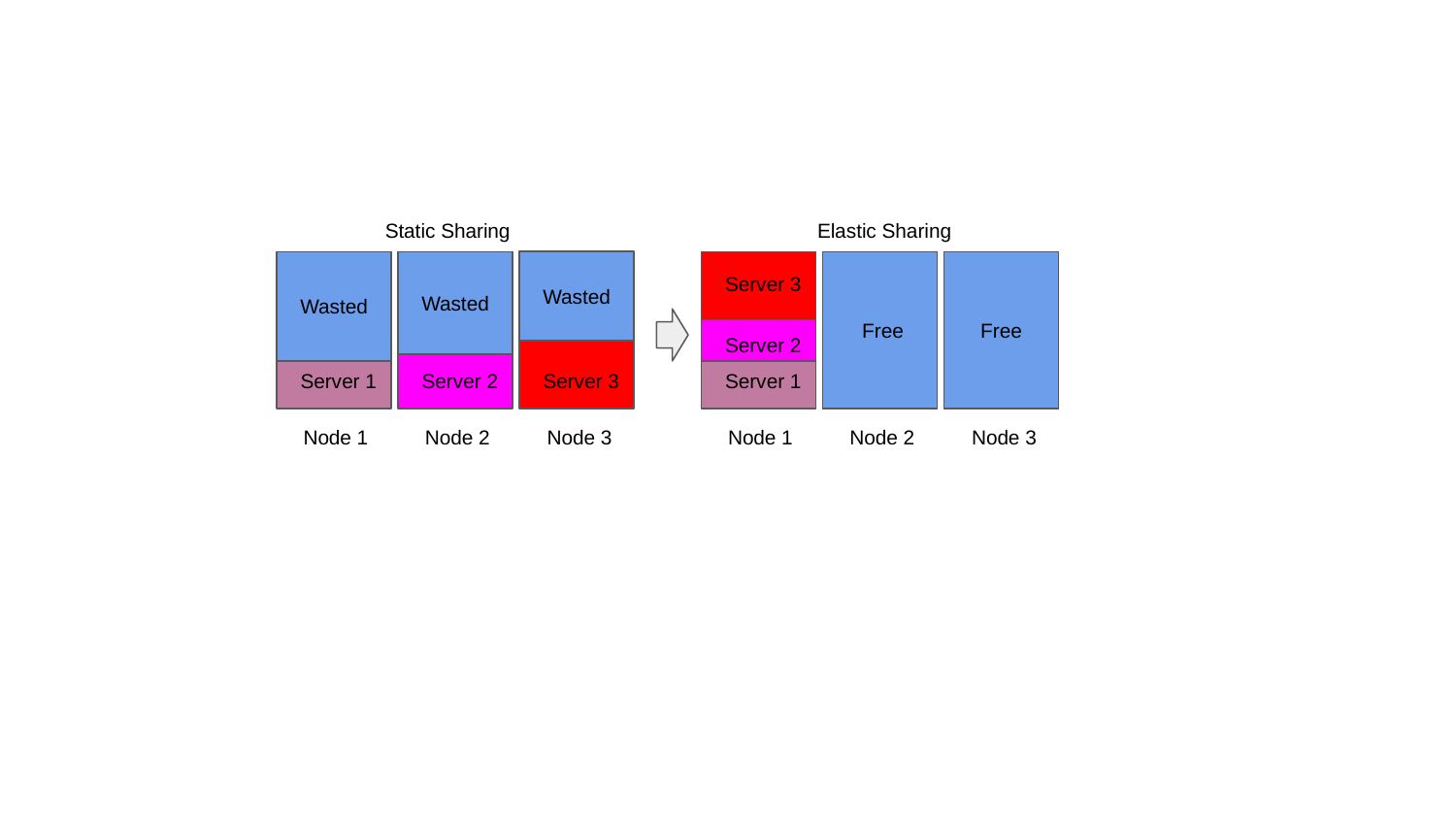

Static Sharing
Elastic Sharing

Wasted

Wasted

Wasted

Wasted

 Free

Free
Server 3

Server 2
Server 1
Server 2
Server 3
Server 1
Node 1
Node 2
Node 3
Node 1
Node 2
Node 3